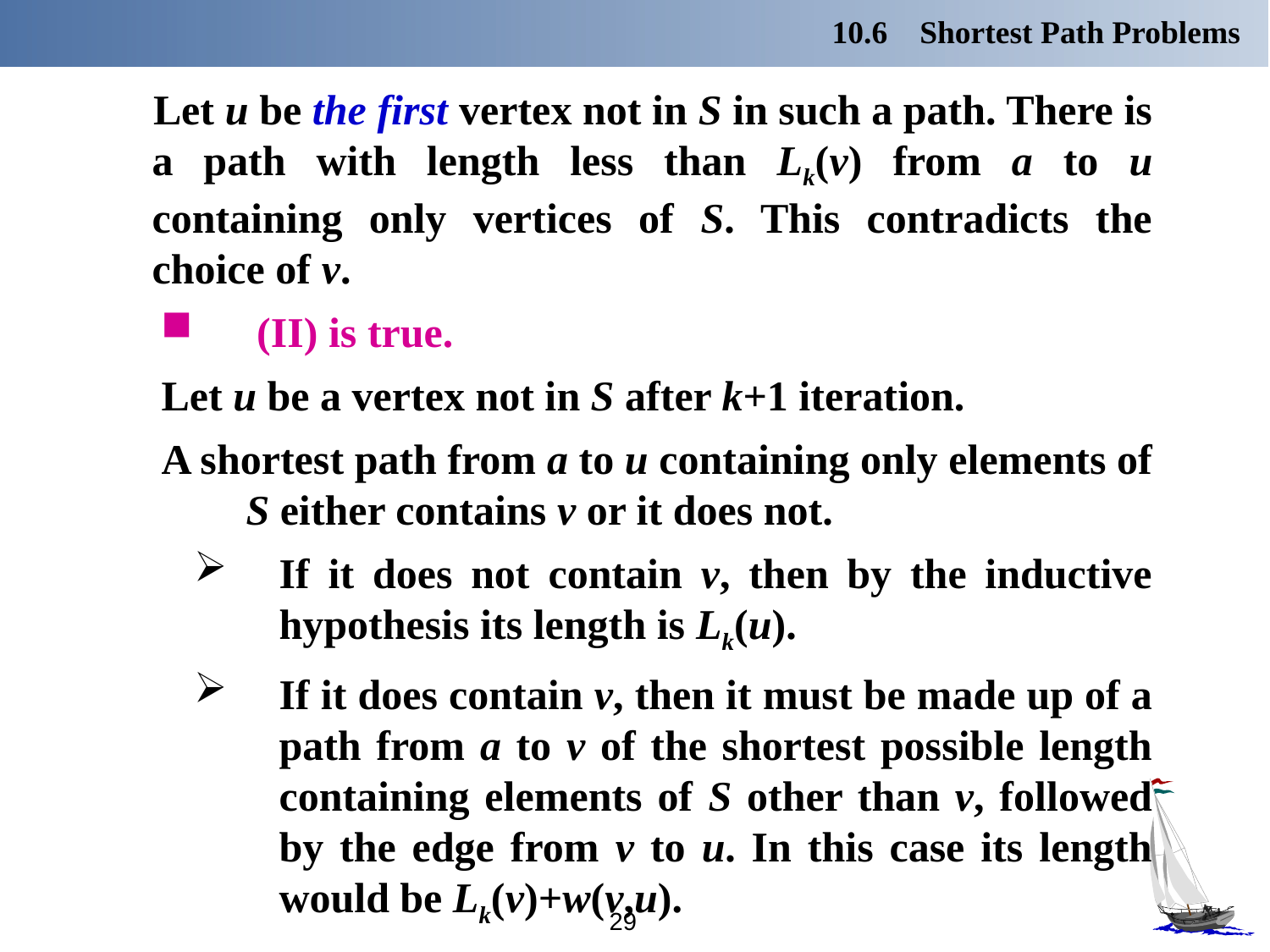

10.6    Shortest Path Problems
        Let u be the first vertex not in S in such a path. There is a path with length less than Lk(v) from a to u containing only vertices of S. This contradicts the choice of v.
 (II) is true.
Let u be a vertex not in S after k+1 iteration.
A shortest path from a to u containing only elements of S either contains v or it does not.
If it does not contain v, then by the inductive hypothesis its length is Lk(u).
If it does contain v, then it must be made up of a path from a to v of the shortest possible length containing elements of S other than v, followed by the edge from v to u. In this case its length would be Lk(v)+w(v,u).
29